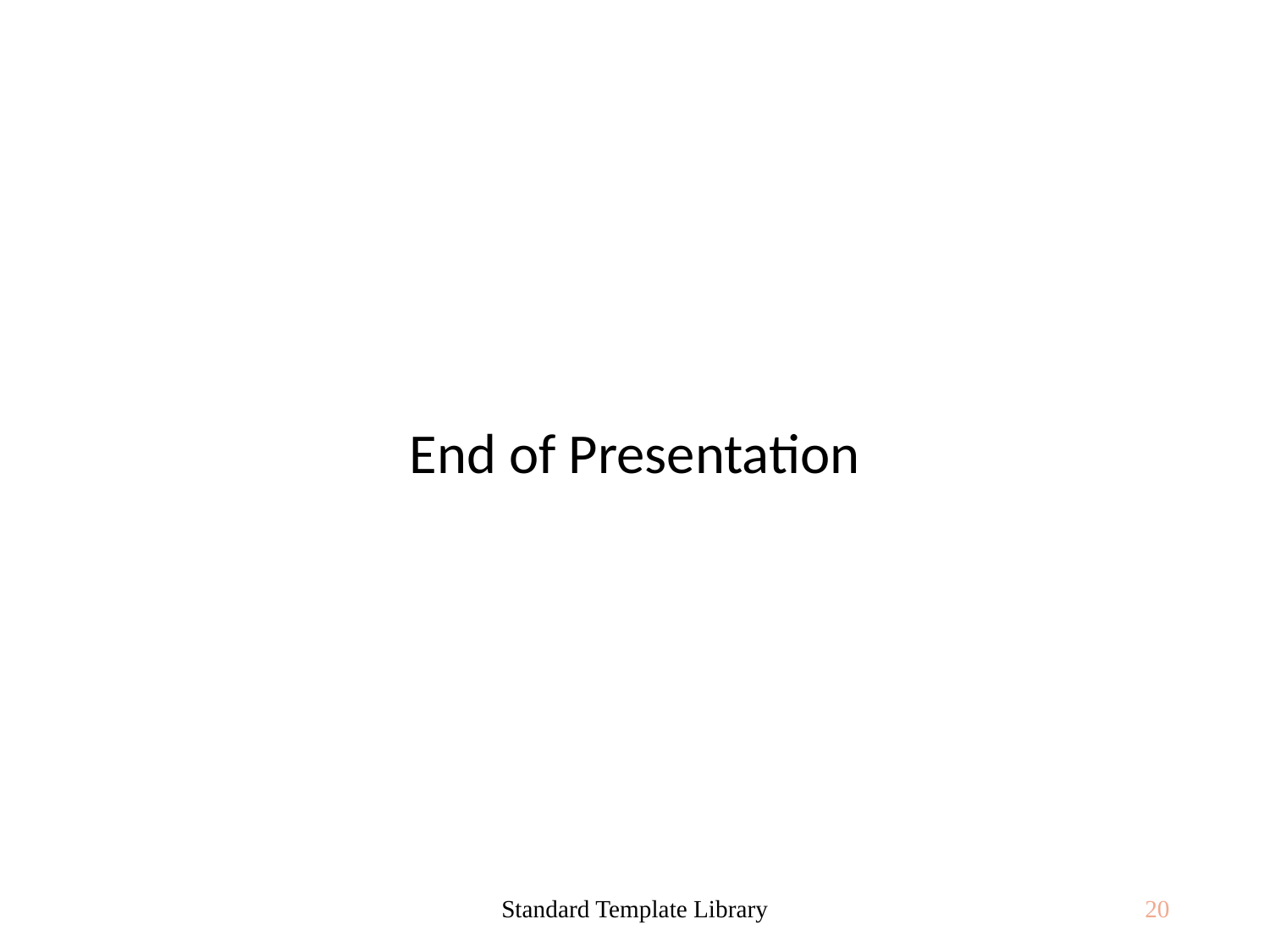

# End of Presentation
Standard Template Library
20